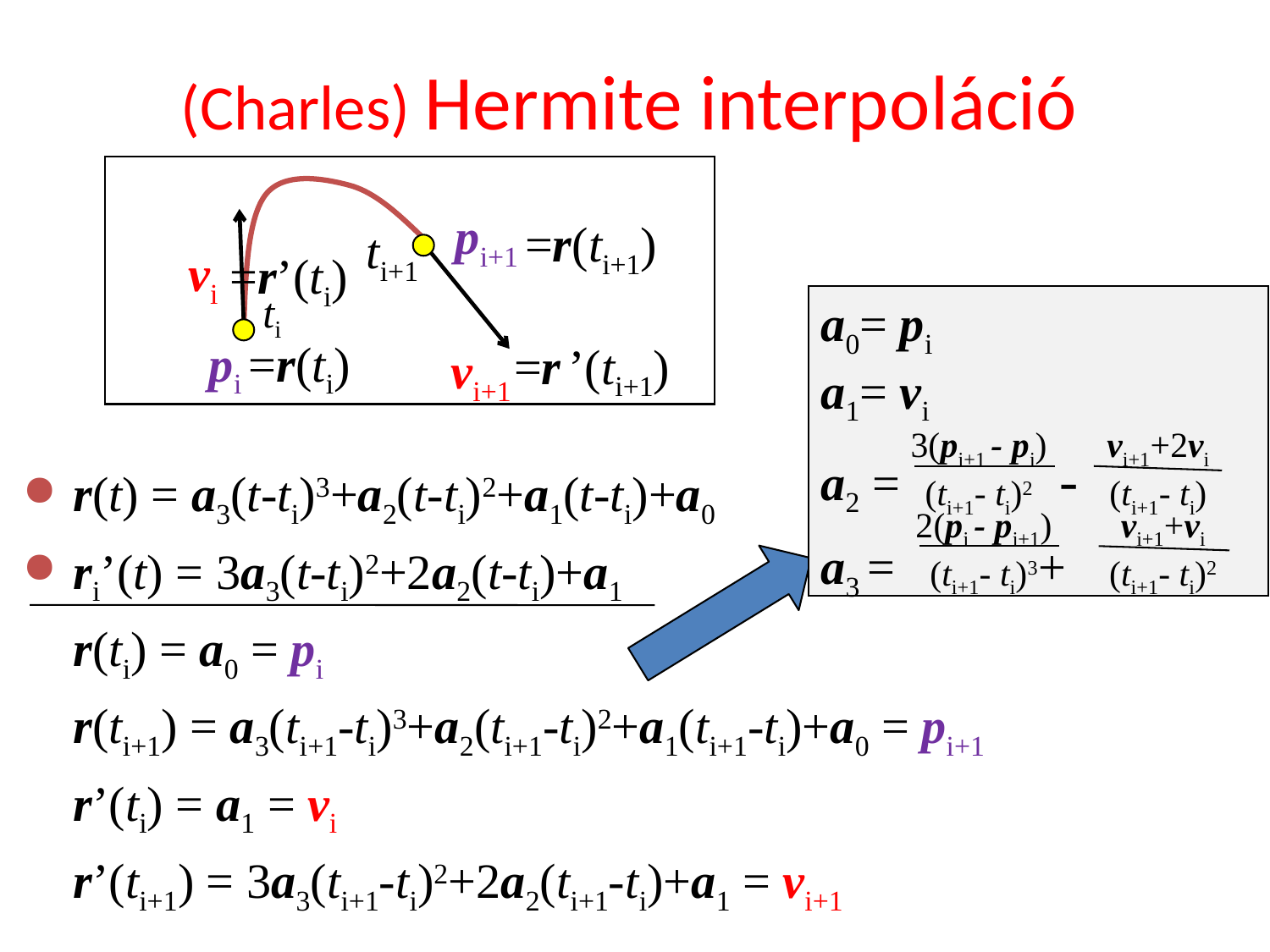

# (Charles) Hermite interpoláció

pi+1
=r(ti+1)
 ti+1

vi
=r’(ti)
ti
a0= pi
a1= vi

a2 =             -

a3 =                    +

pi
=r(ti)
=r ’(ti+1)
vi+1
3(pi+1 - pi)
(ti+1- ti)2
vi+1+2vi
(ti+1- ti)
r(t) = a3(t-ti)3+a2(t-ti)2+a1(t-ti)+a0
ri’(t) = 3a3(t-ti)2+2a2(t-ti)+a1
	r(ti) = a0 = pi
	r(ti+1) = a3(ti+1-ti)3+a2(ti+1-ti)2+a1(ti+1-ti)+a0 = pi+1
	r’(ti) = a1 = vi
	r’(ti+1) = 3a3(ti+1-ti)2+2a2(ti+1-ti)+a1 = vi+1
2(pi - pi+1)
(ti+1- ti)3
vi+1+vi
(ti+1- ti)2